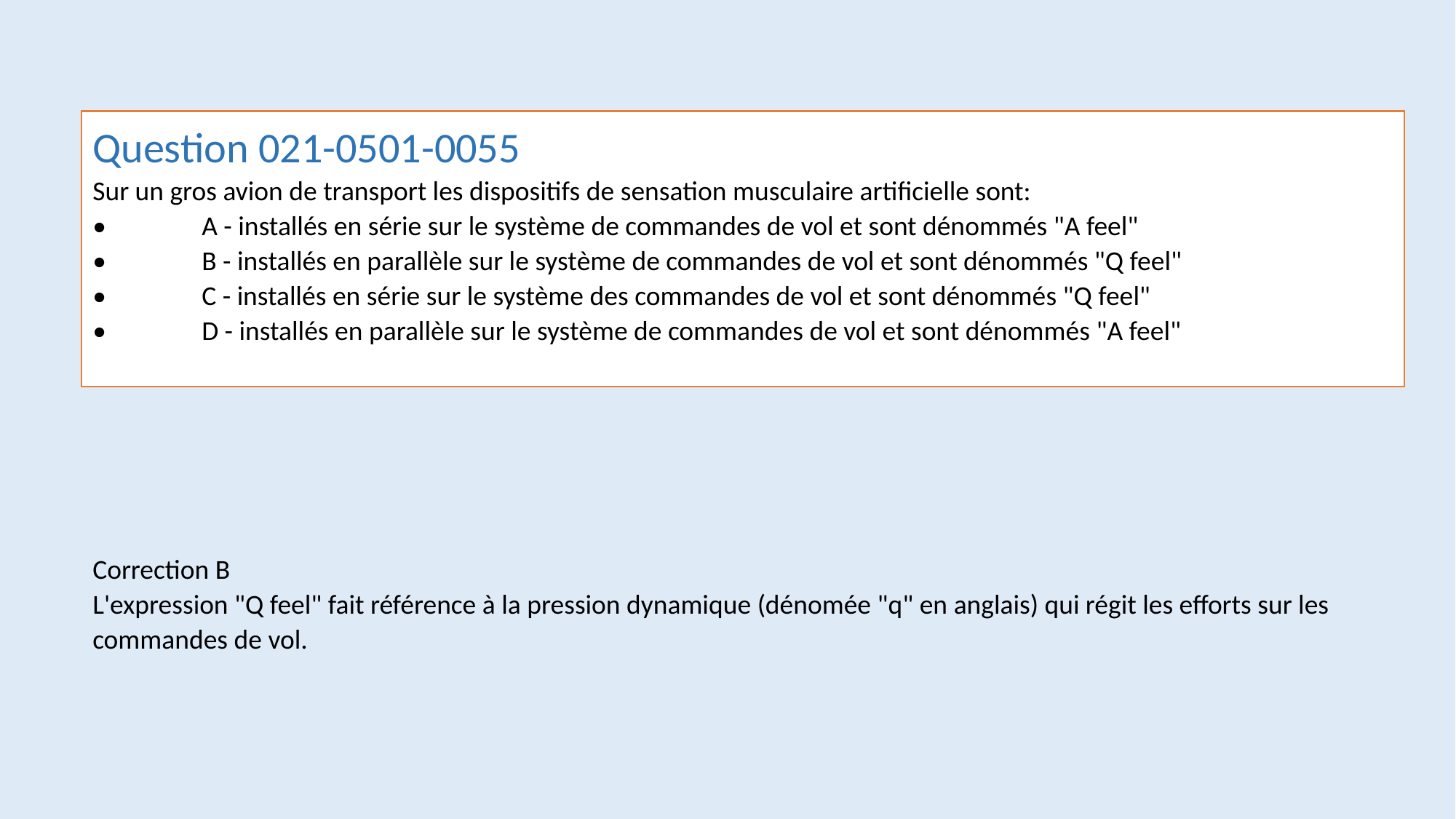

#
Question 021-0501-0055
Sur un gros avion de transport les dispositifs de sensation musculaire artificielle sont:
•	A - installés en série sur le système de commandes de vol et sont dénommés "A feel"
•	B - installés en parallèle sur le système de commandes de vol et sont dénommés "Q feel"
•	C - installés en série sur le système des commandes de vol et sont dénommés "Q feel"
•	D - installés en parallèle sur le système de commandes de vol et sont dénommés "A feel"

Correction B
L'expression "Q feel" fait référence à la pression dynamique (dénomée "q" en anglais) qui régit les efforts sur les commandes de vol.